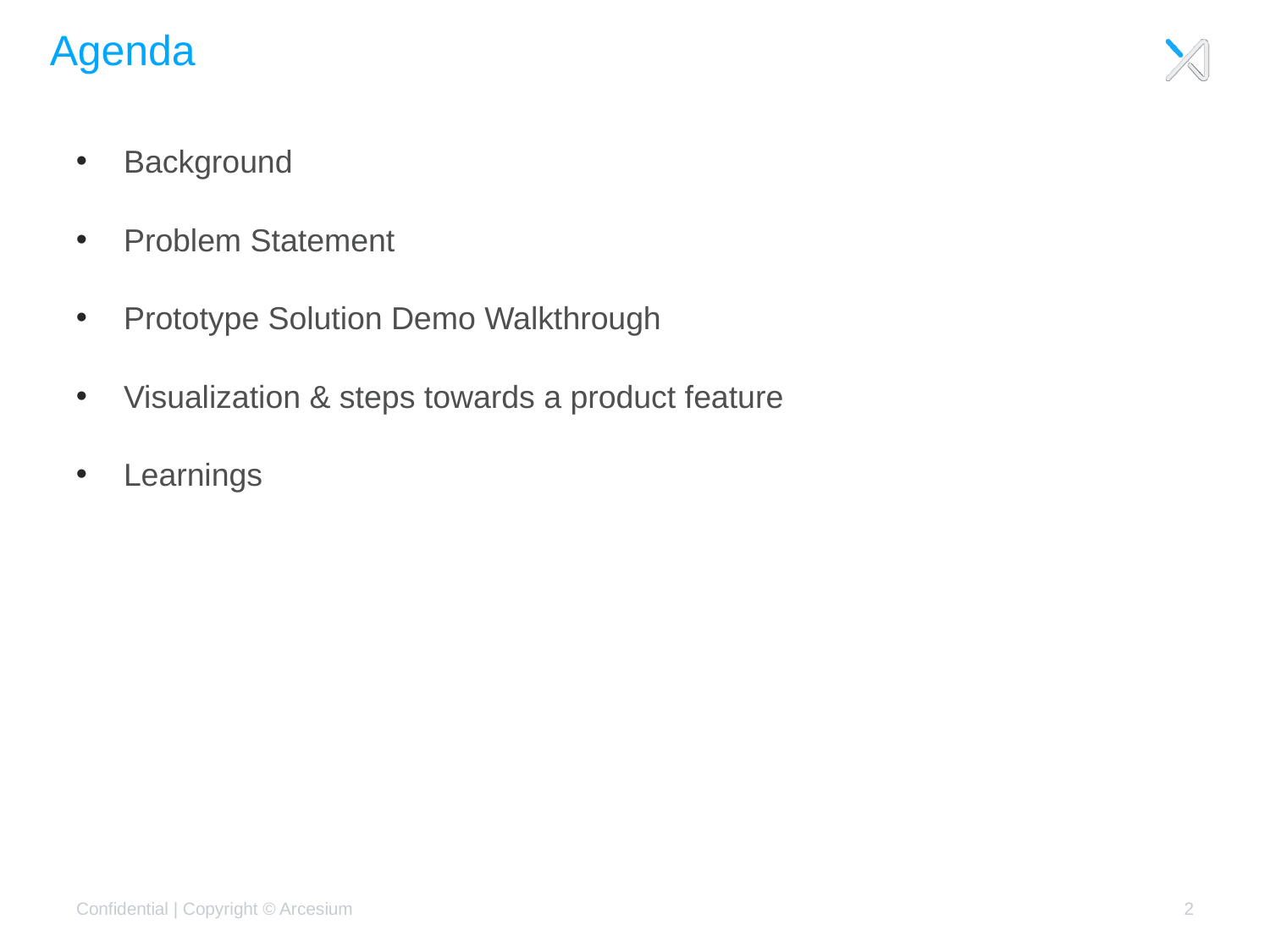

# Agenda
Background
Problem Statement
Prototype Solution Demo Walkthrough
Visualization & steps towards a product feature
Learnings

Confidential | Copyright © Arcesium
2